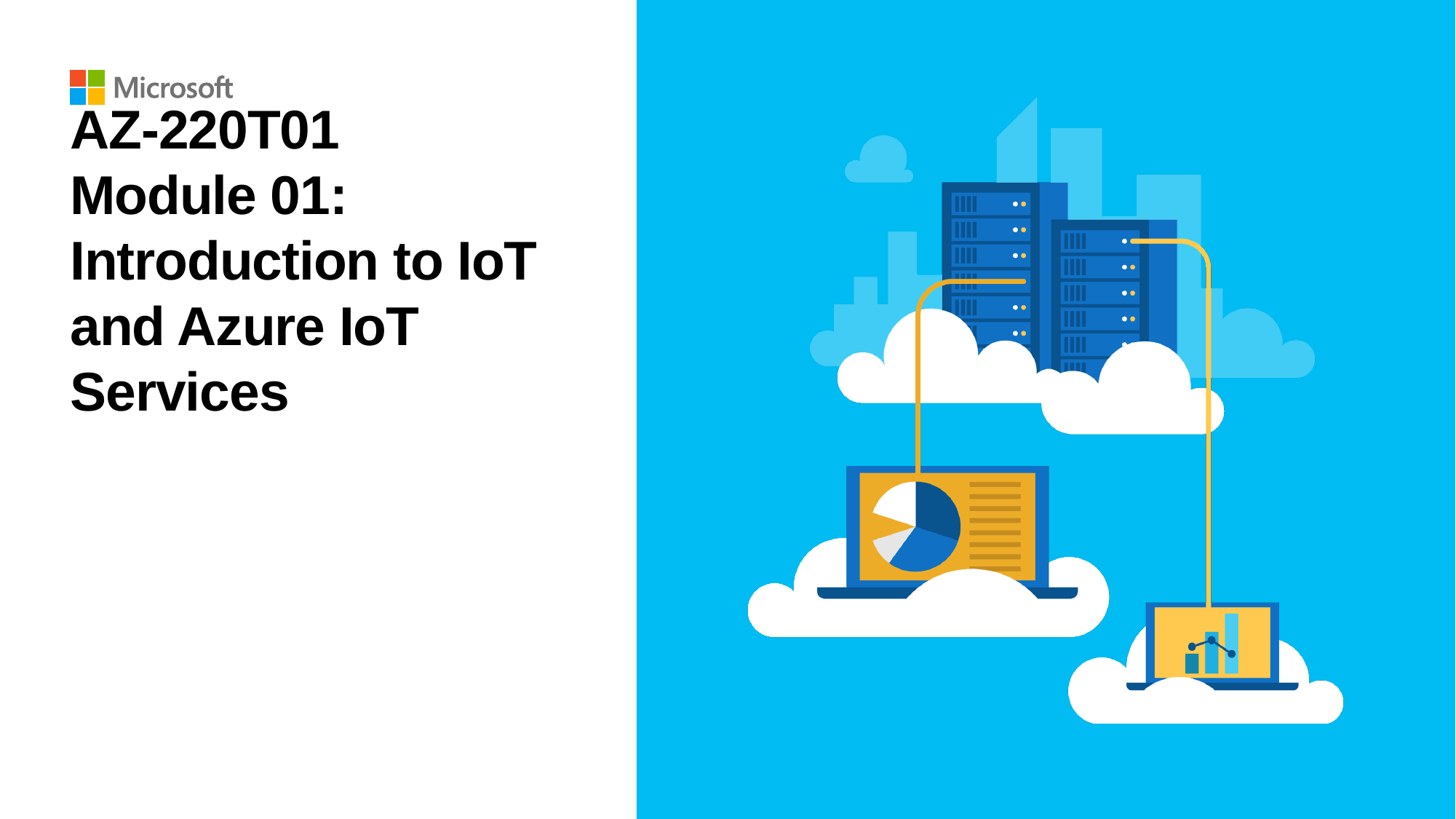

# AZ-220T01 Module 01: Introduction to IoT and Azure IoT Services